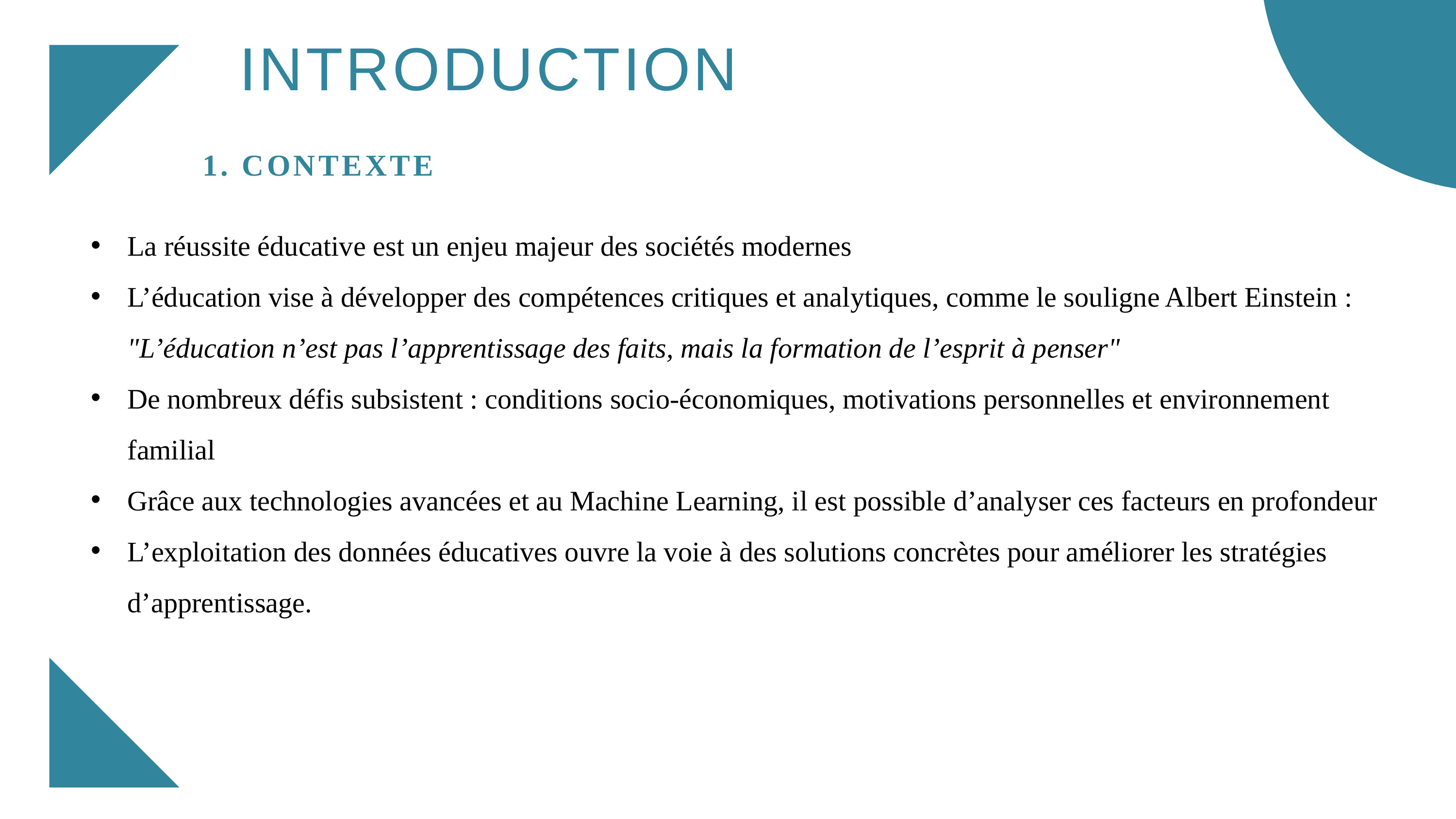

INTRODUCTION

1. CONTEXTE
La réussite éducative est un enjeu majeur des sociétés modernes
L’éducation vise à développer des compétences critiques et analytiques, comme le souligne Albert Einstein : "L’éducation n’est pas l’apprentissage des faits, mais la formation de l’esprit à penser"
De nombreux défis subsistent : conditions socio-économiques, motivations personnelles et environnement familial
Grâce aux technologies avancées et au Machine Learning, il est possible d’analyser ces facteurs en profondeur
L’exploitation des données éducatives ouvre la voie à des solutions concrètes pour améliorer les stratégies d’apprentissage.